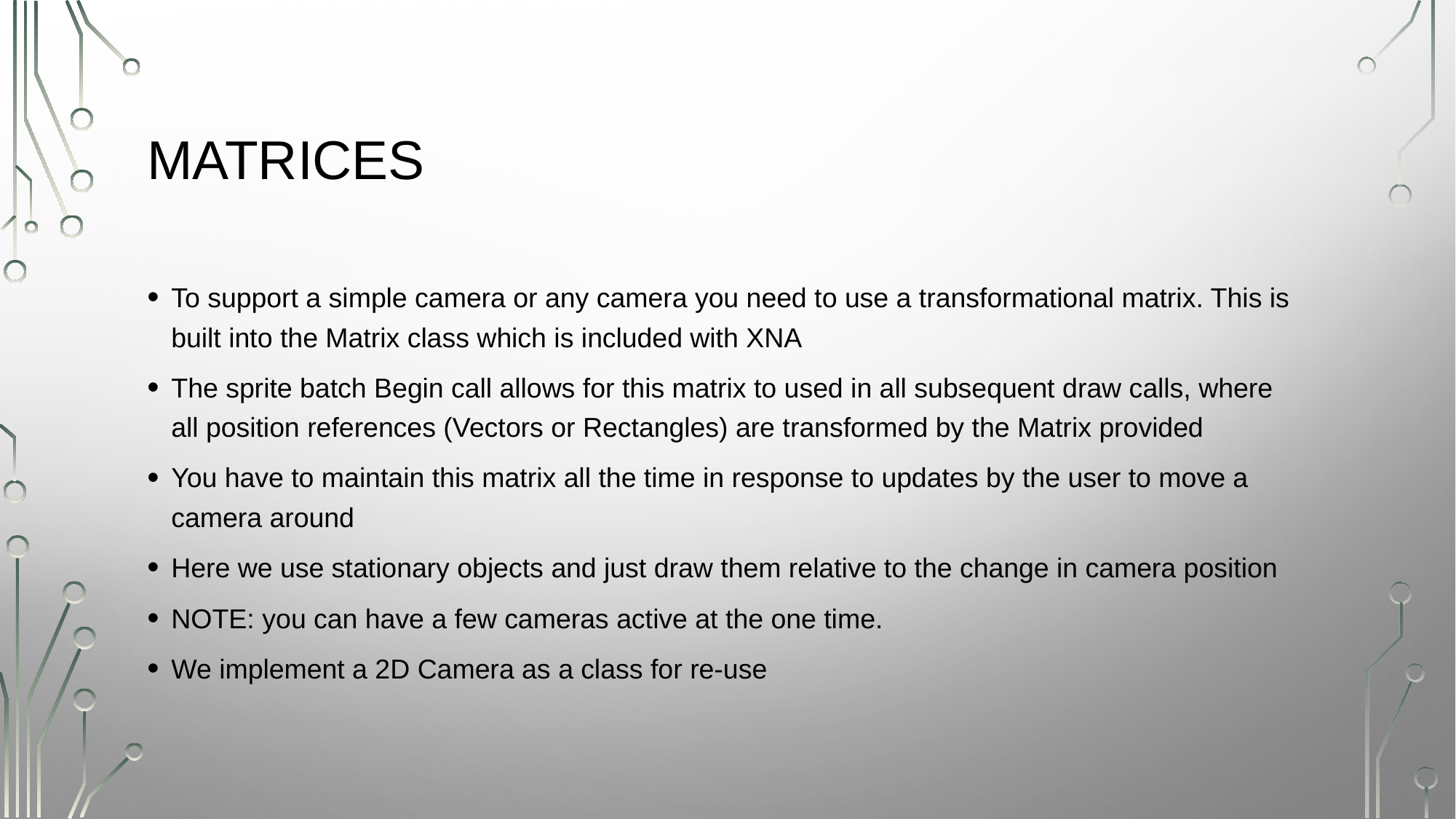

# matrices
To support a simple camera or any camera you need to use a transformational matrix. This is built into the Matrix class which is included with XNA
The sprite batch Begin call allows for this matrix to used in all subsequent draw calls, where all position references (Vectors or Rectangles) are transformed by the Matrix provided
You have to maintain this matrix all the time in response to updates by the user to move a camera around
Here we use stationary objects and just draw them relative to the change in camera position
NOTE: you can have a few cameras active at the one time.
We implement a 2D Camera as a class for re-use